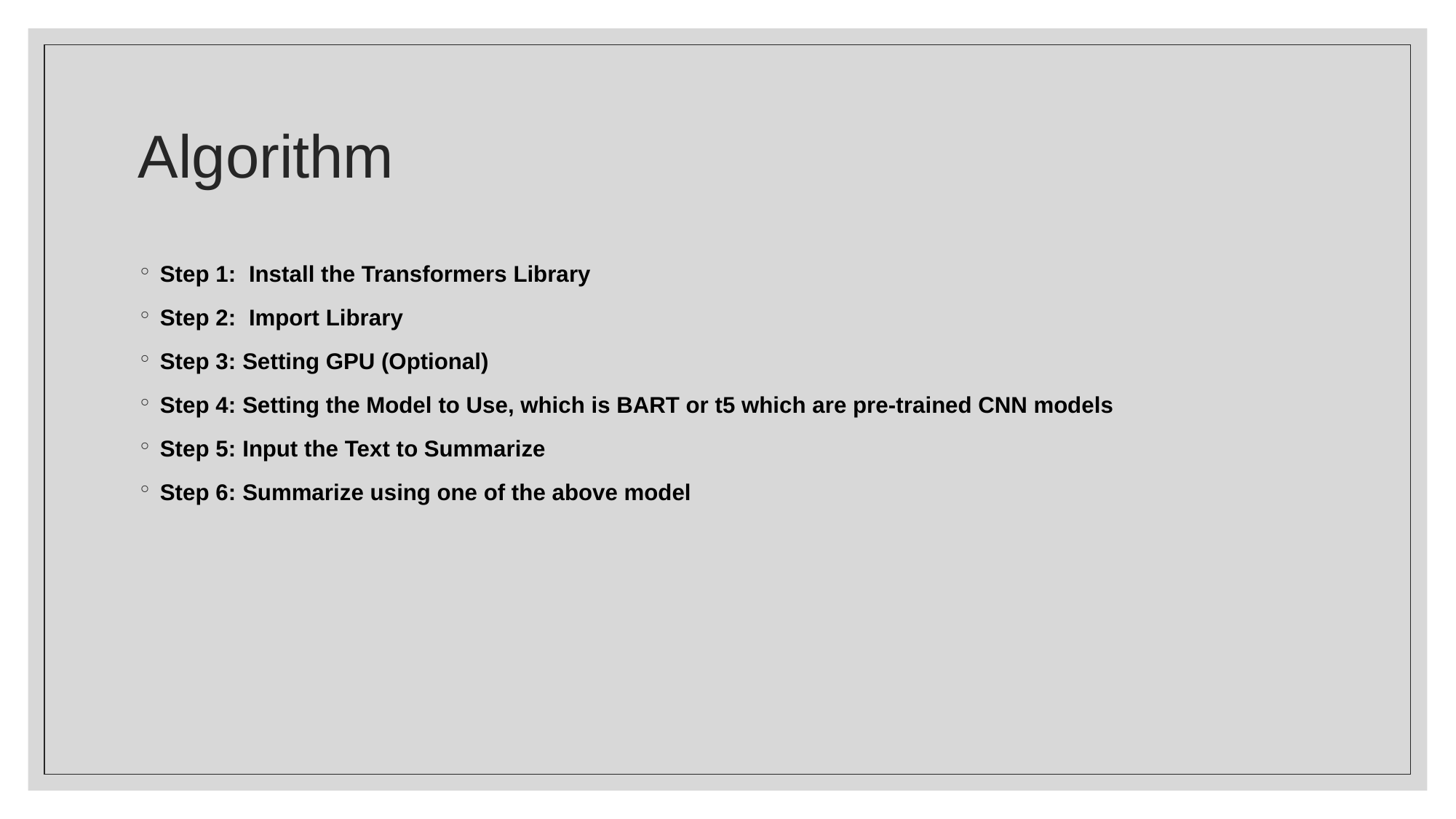

# Algorithm
Step 1:  Install the Transformers Library
Step 2:  Import Library
Step 3: Setting GPU (Optional)
Step 4: Setting the Model to Use, which is BART or t5 which are pre-trained CNN models
Step 5: Input the Text to Summarize
Step 6: Summarize using one of the above model